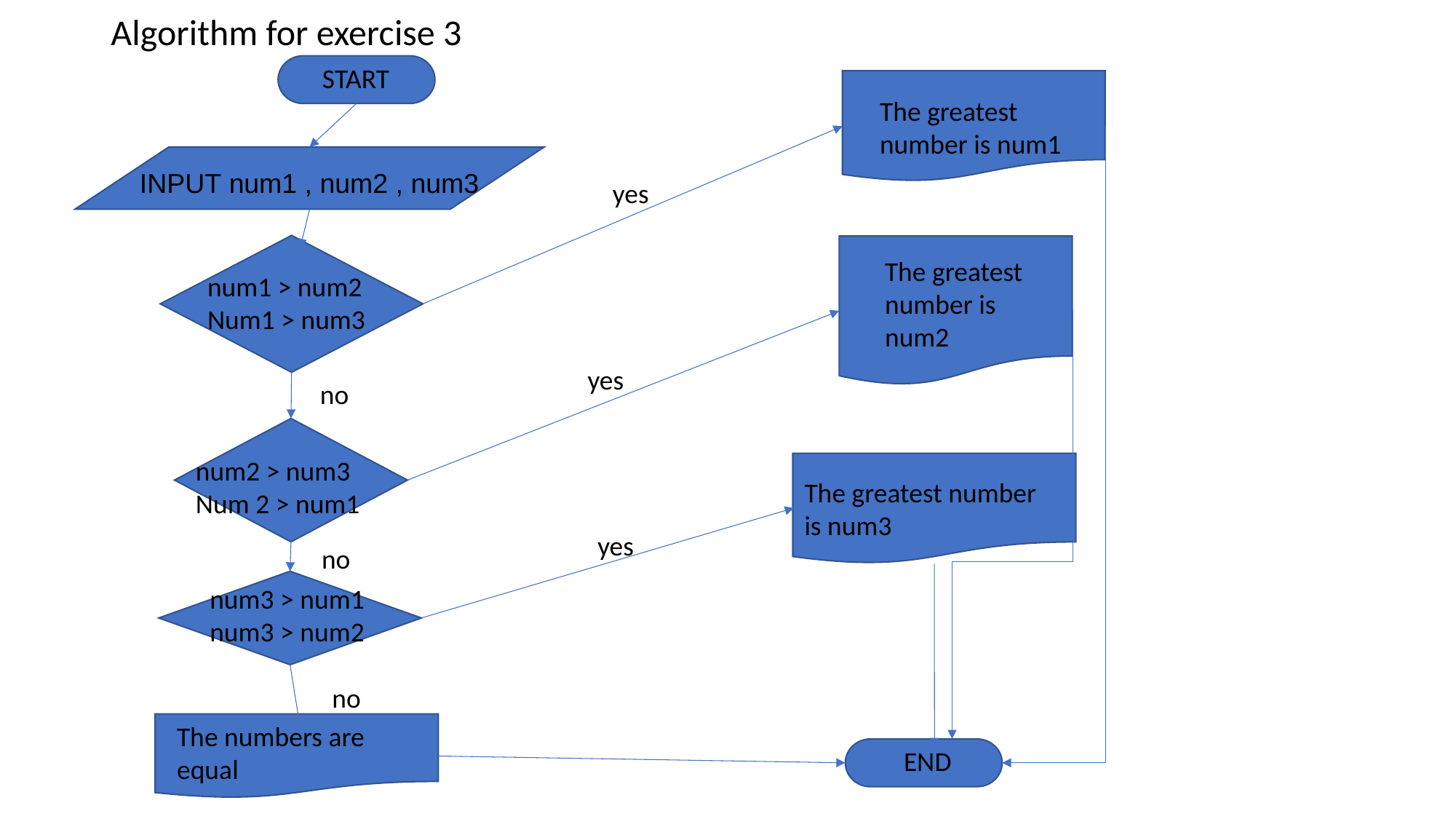

# Algorithm for exercise 3

START

The greatest number is num1

INPUT num1 , num2 , num3

yes

The greatest number is num2
num1 > num2
Num1 > num3
yes
no

num2 > num3
Num 2 > num1

The greatest number is num3
yes

no

num3 > num1
num3 > num2
no

The numbers are equal

END